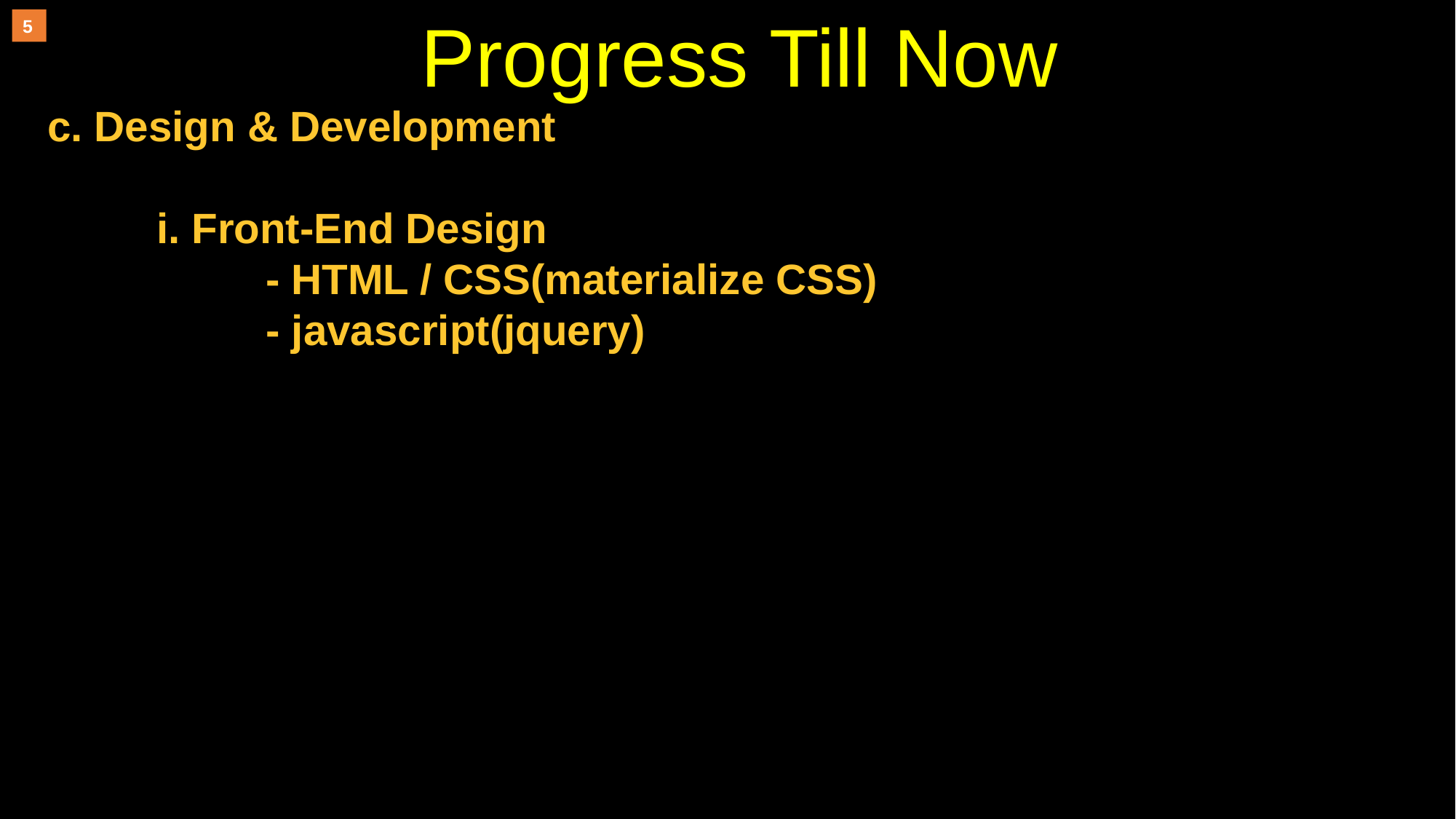

Progress Till Now
5
c. Design & Development

	i. Front-End Design
		- HTML / CSS(materialize CSS)
		- javascript(jquery)